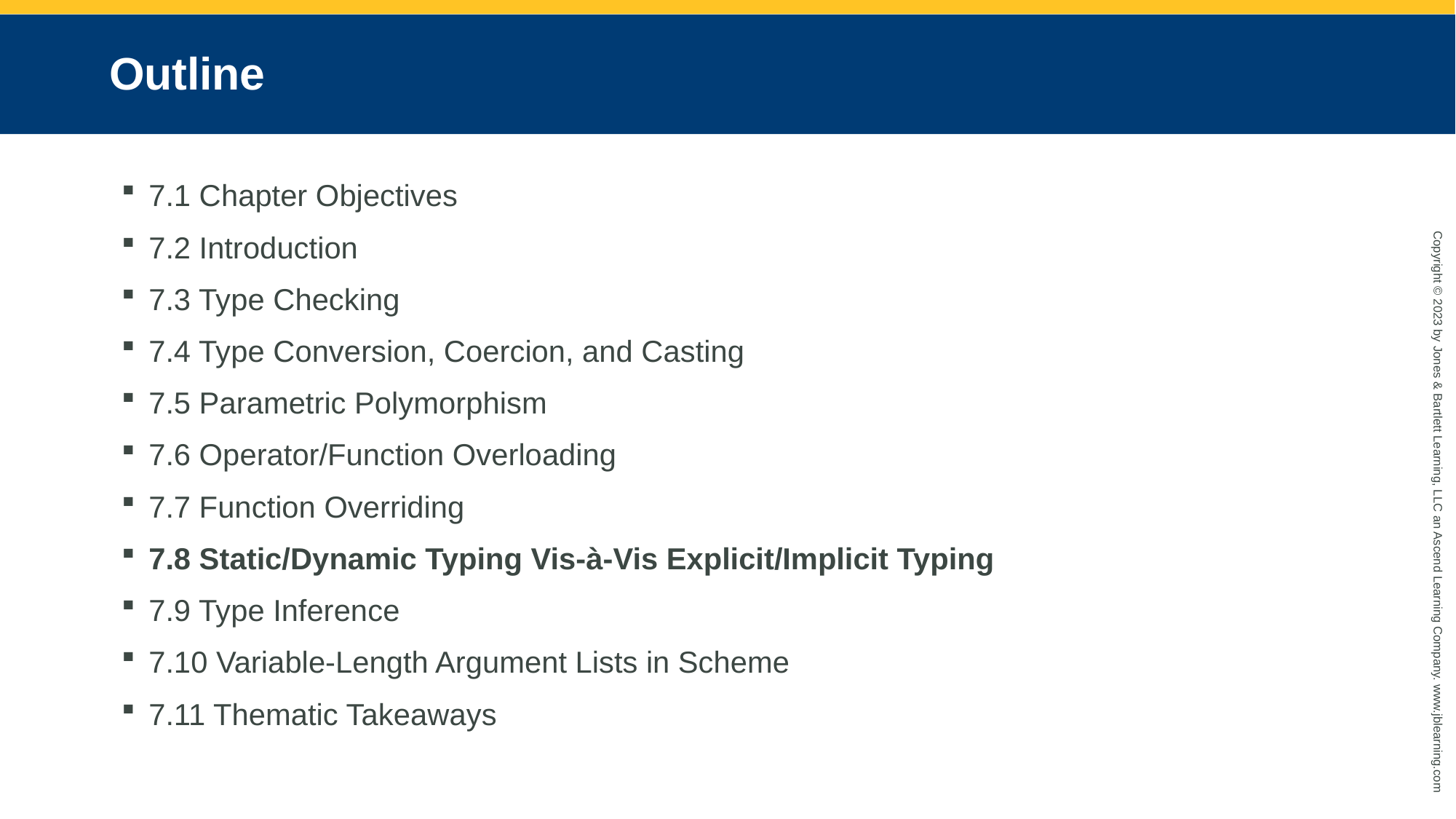

# Outline
7.1 Chapter Objectives
7.2 Introduction
7.3 Type Checking
7.4 Type Conversion, Coercion, and Casting
7.5 Parametric Polymorphism
7.6 Operator/Function Overloading
7.7 Function Overriding
7.8 Static/Dynamic Typing Vis-à-Vis Explicit/Implicit Typing
7.9 Type Inference
7.10 Variable-Length Argument Lists in Scheme
7.11 Thematic Takeaways